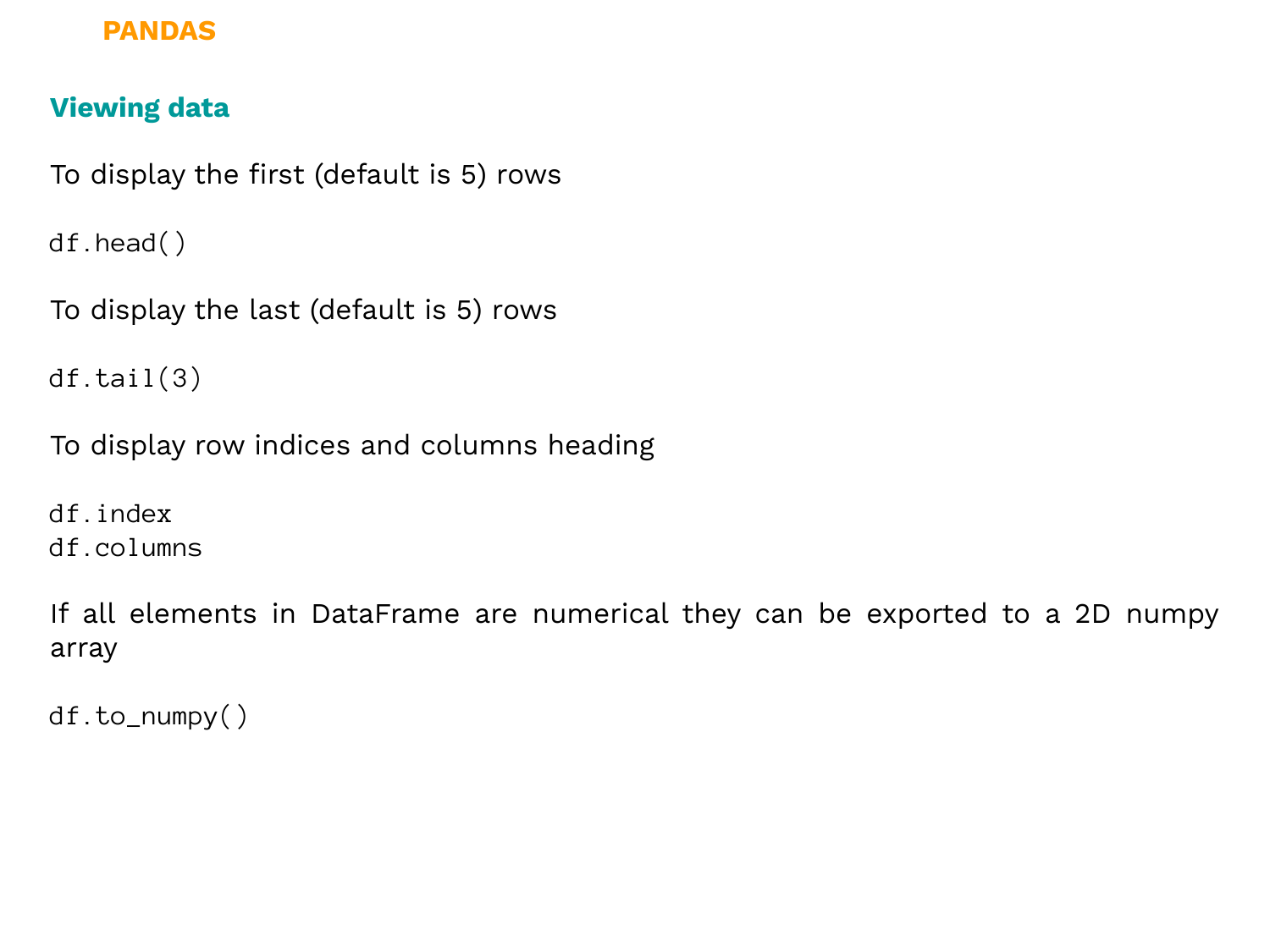

PANDAS
Viewing data

To display the first (default is 5) rows

df.head()

To display the last (default is 5) rows

df.tail(3)

To display row indices and columns heading

df.index
df.columns

If all elements in DataFrame are numerical they can be exported to a 2D numpy array

df.to_numpy()